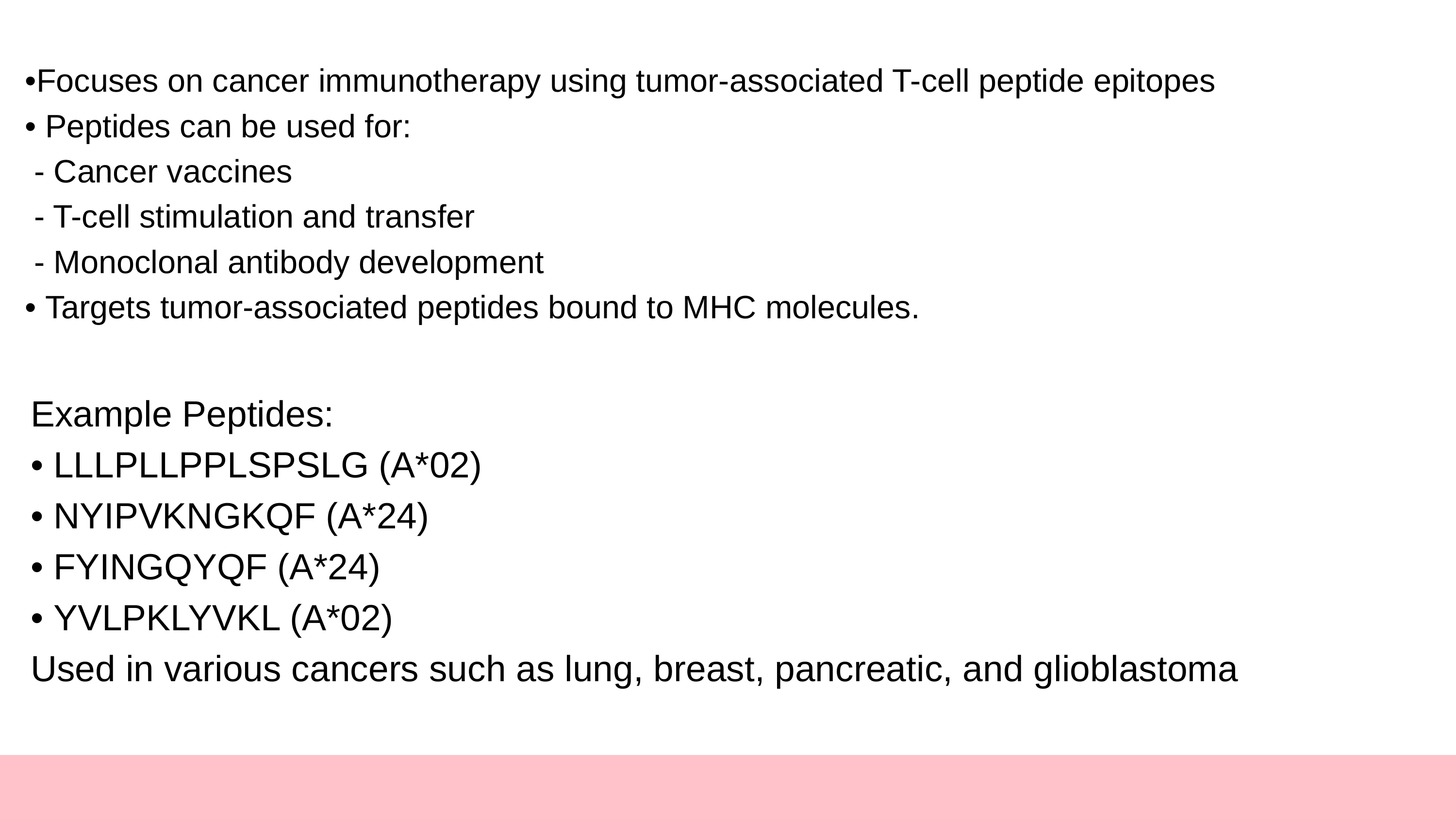

•Focuses on cancer immunotherapy using tumor-associated T-cell peptide epitopes
• Peptides can be used for:
 - Cancer vaccines
 - T-cell stimulation and transfer
 - Monoclonal antibody development
• Targets tumor-associated peptides bound to MHC molecules.

Example Peptides:
• LLLPLLPPLSPSLG (A*02)
• NYIPVKNGKQF (A*24)
• FYINGQYQF (A*24)
• YVLPKLYVKL (A*02)
Used in various cancers such as lung, breast, pancreatic, and glioblastoma